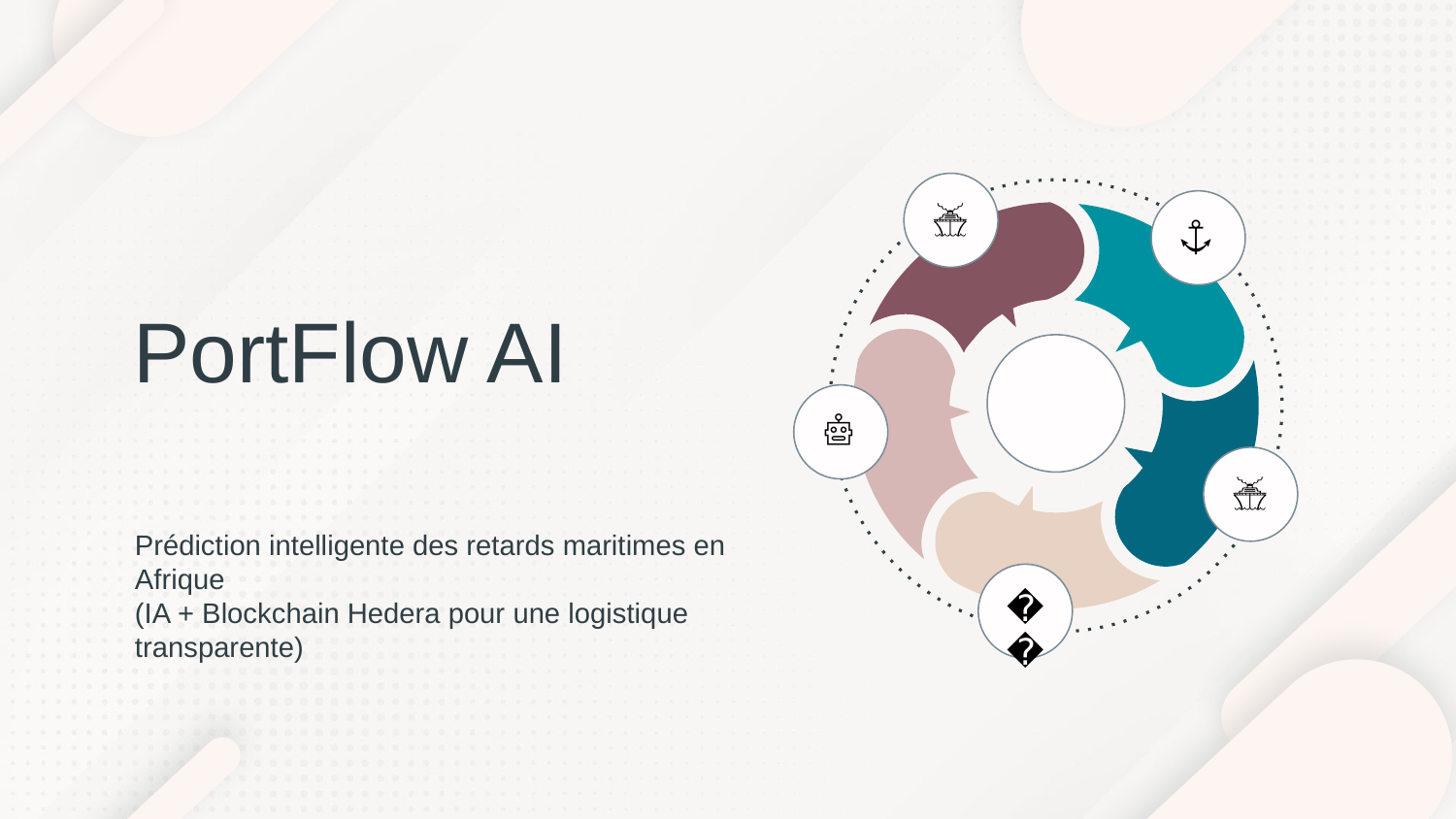

🚢

⚓
# PortFlow AI

🤖

🚢

Prédiction intelligente des retards maritimes en Afrique
(IA + Blockchain Hedera pour une logistique transparente)
🤝